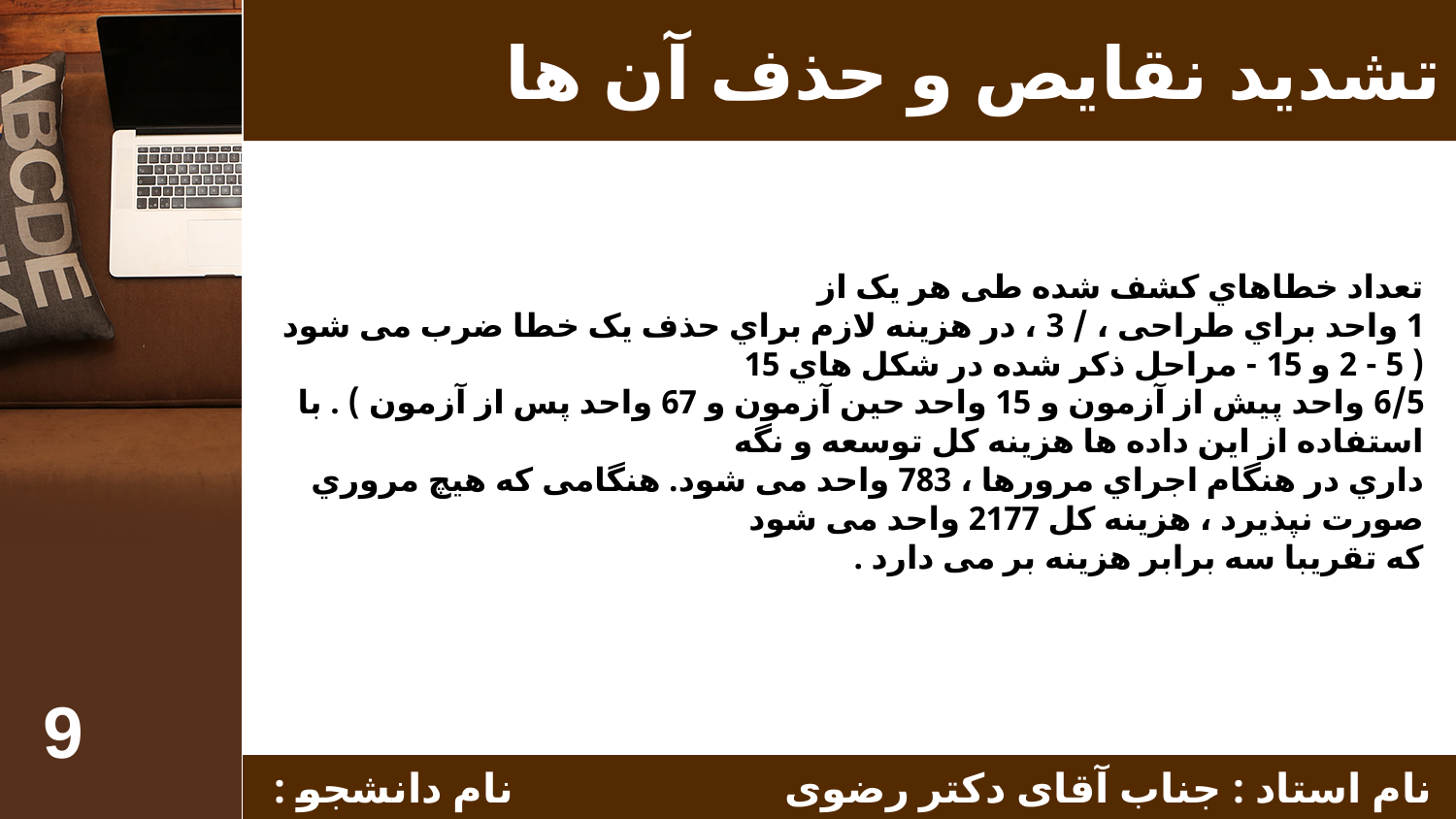

# تشدید نقایص و حذف آن ها

تعداد خطاهاي کشف شده طی هر یک از
1 واحد براي طراحی ، / 3 ، در هزینه لازم براي حذف یک خطا ضرب می شود ( 5 - 2 و 15 - مراحل ذکر شده در شکل هاي 15
6/5 واحد پیش از آزمون و 15 واحد حین آزمون و 67 واحد پس از آزمون ) . با استفاده از این داده ها هزینه کل توسعه و نگه
داري در هنگام اجراي مرورها ، 783 واحد می شود. هنگامی که هیچ مروري صورت نپذیرد ، هزینه کل 2177 واحد می شود
که تقریبا سه برابر هزینه بر می دارد .
9
 نام استاد : جناب آقای دکتر رضوی                          نام دانشجو : زهرابراهیمی